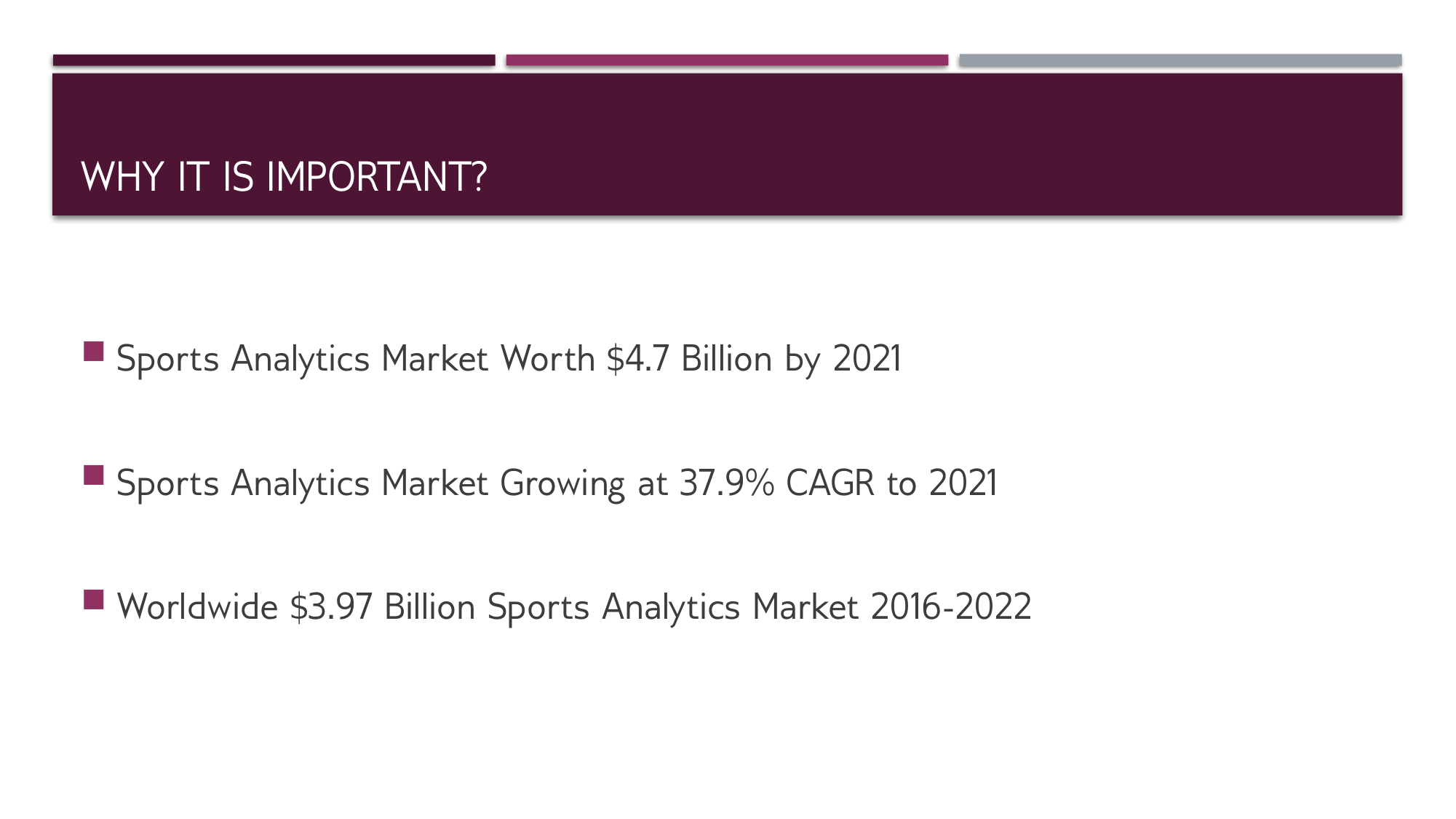

# WHY IT IS IMPORTANT?
Sports Analytics Market Worth $4.7 Billion by 2021

Sports Analytics Market Growing at 37.9% CAGR to 2021

Worldwide $3.97 Billion Sports Analytics Market 2016-2022